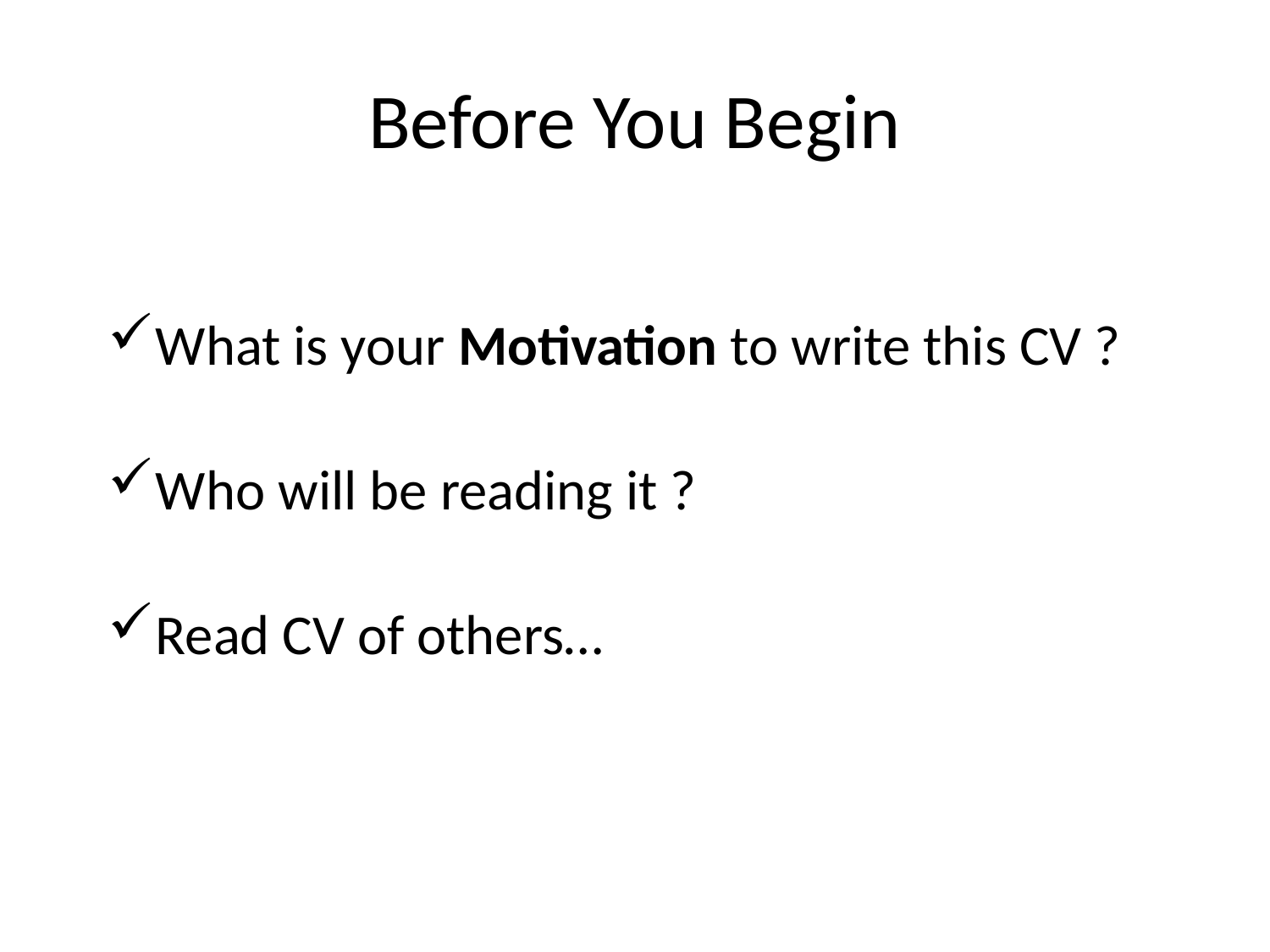

# Before You Begin

What is your Motivation to write this CV ?

Who will be reading it ?

Read CV of others…